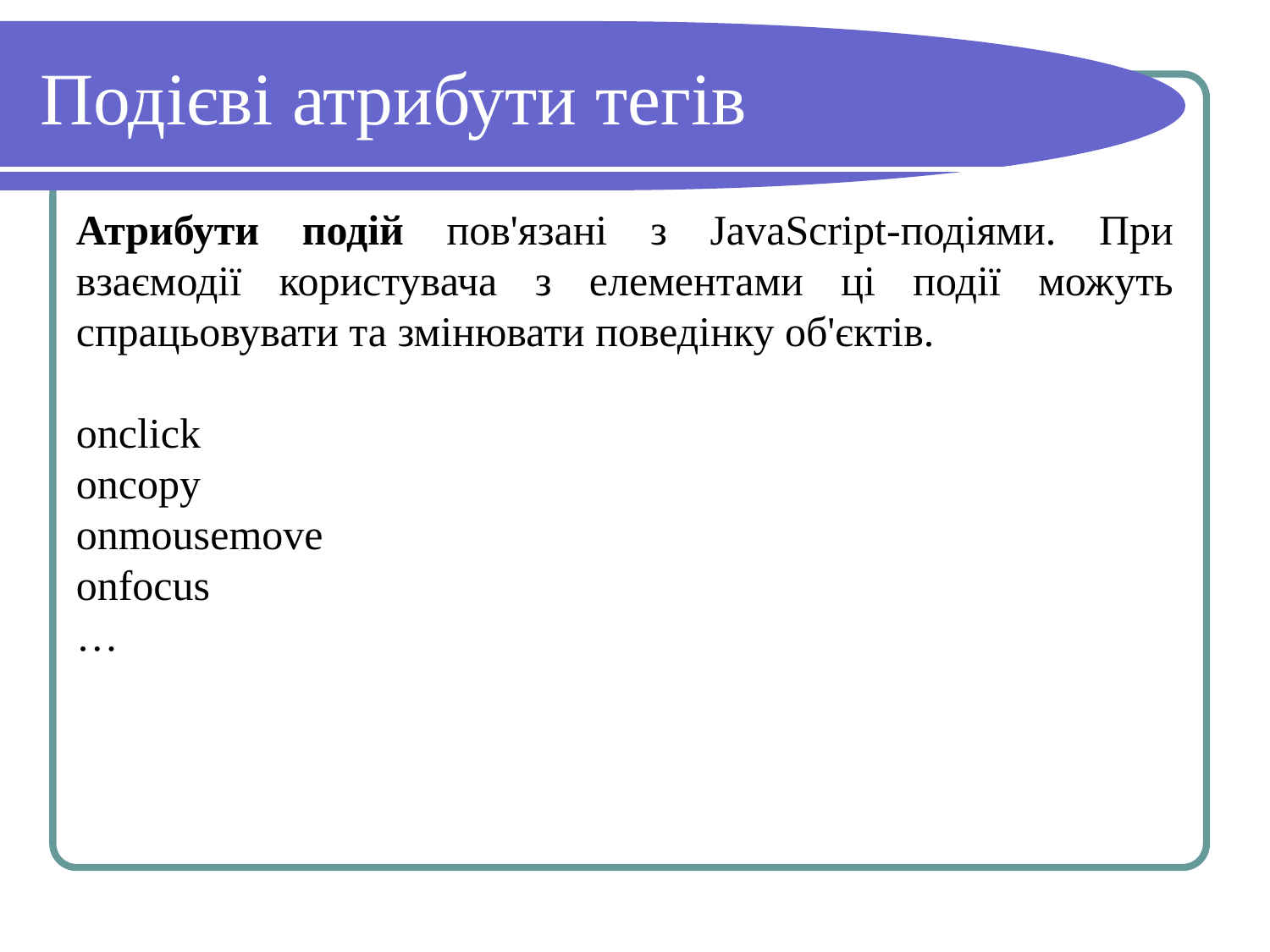

# Подієві атрибути тегів
Атрибути подій пов'язані з JavaScript-подіями. При взаємодії користувача з елементами ці події можуть спрацьовувати та змінювати поведінку об'єктів.

onclick
oncopy
onmousemove
onfocus
…